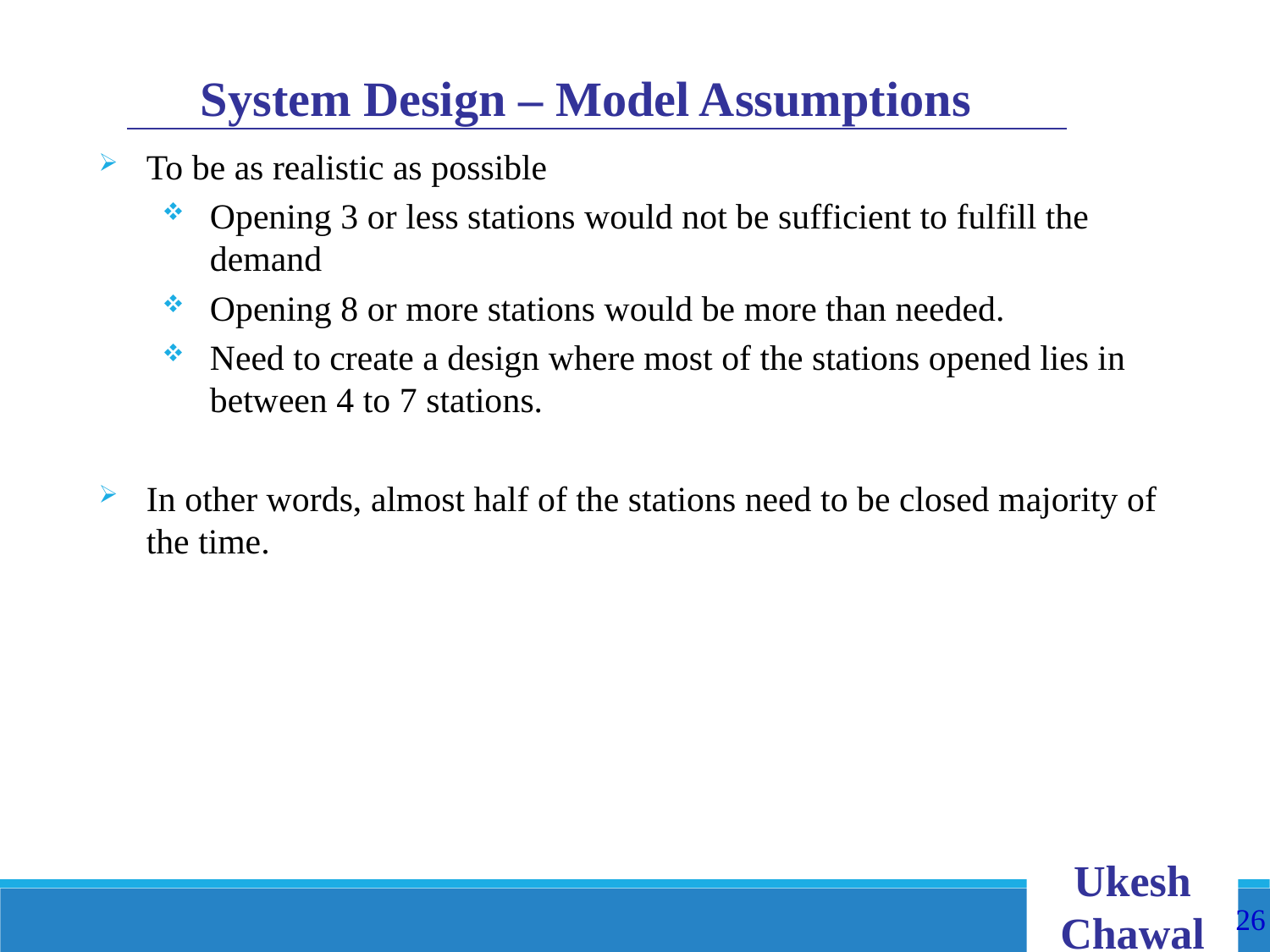

System Design – Model Assumptions
To be as realistic as possible
Opening 3 or less stations would not be sufficient to fulfill the demand
Opening 8 or more stations would be more than needed.
Need to create a design where most of the stations opened lies in between 4 to 7 stations.

In other words, almost half of the stations need to be closed majority of the time.

Ukesh Chawal
26